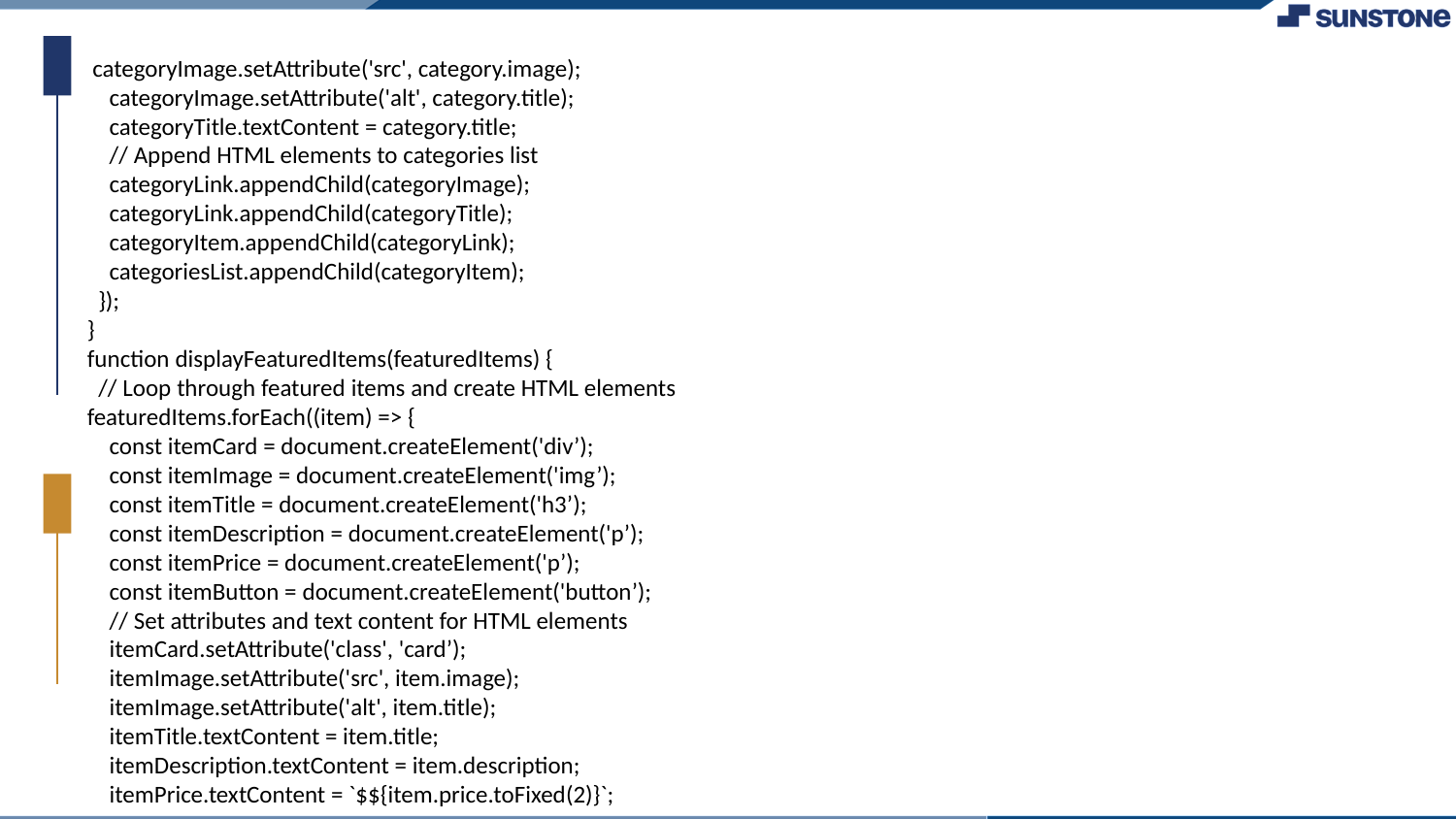

categoryImage.setAttribute('src', category.image);
    categoryImage.setAttribute('alt', category.title);
    categoryTitle.textContent = category.title;
    // Append HTML elements to categories list
    categoryLink.appendChild(categoryImage);
    categoryLink.appendChild(categoryTitle);
    categoryItem.appendChild(categoryLink);
    categoriesList.appendChild(categoryItem);
  });
}
function displayFeaturedItems(featuredItems) {
  // Loop through featured items and create HTML elements
featuredItems.forEach((item) => {
    const itemCard = document.createElement('div’);
    const itemImage = document.createElement('img’);
    const itemTitle = document.createElement('h3’);
    const itemDescription = document.createElement('p’);
    const itemPrice = document.createElement('p’);
    const itemButton = document.createElement('button’);
    // Set attributes and text content for HTML elements
    itemCard.setAttribute('class', 'card’);
    itemImage.setAttribute('src', item.image);
    itemImage.setAttribute('alt', item.title);
    itemTitle.textContent = item.title;
    itemDescription.textContent = item.description;
    itemPrice.textContent = `$${item.price.toFixed(2)}`;